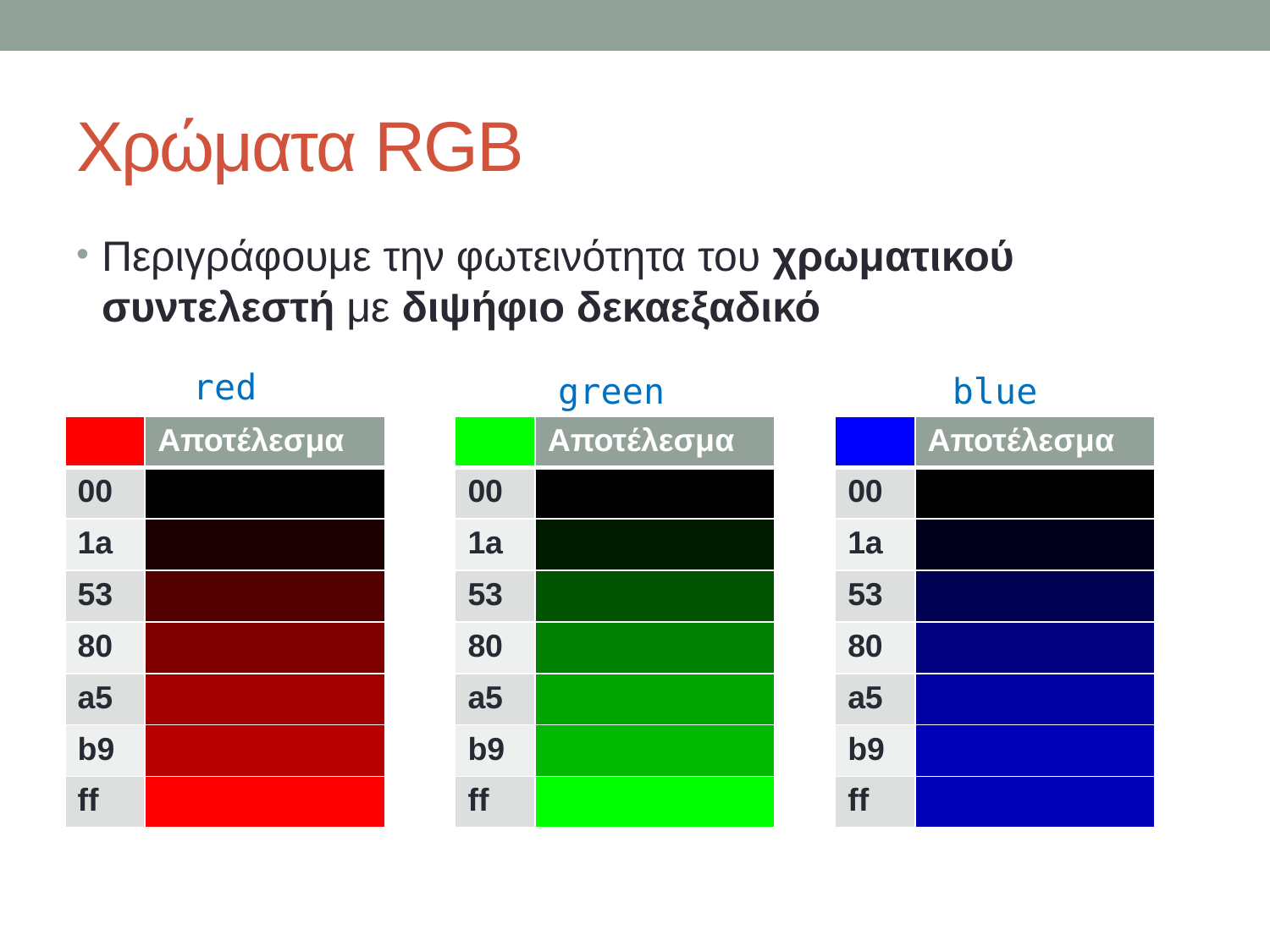

# Χρώματα RGB
Περιγράφουμε την φωτεινότητα του χρωματικού συντελεστή με διψήφιο δεκαεξαδικό
red
green
blue
|  | Αποτέλεσμα |
| --- | --- |
| 00 |  |
| 1a |  |
| 53 |  |
| 80 |  |
| a5 |  |
| b9 |  |
| ff |  |
|  | Αποτέλεσμα |
| --- | --- |
| 00 |  |
| 1a |  |
| 53 |  |
| 80 |  |
| a5 |  |
| b9 |  |
| ff |  |
|  | Αποτέλεσμα |
| --- | --- |
| 00 |  |
| 1a |  |
| 53 |  |
| 80 |  |
| a5 |  |
| b9 |  |
| ff |  |